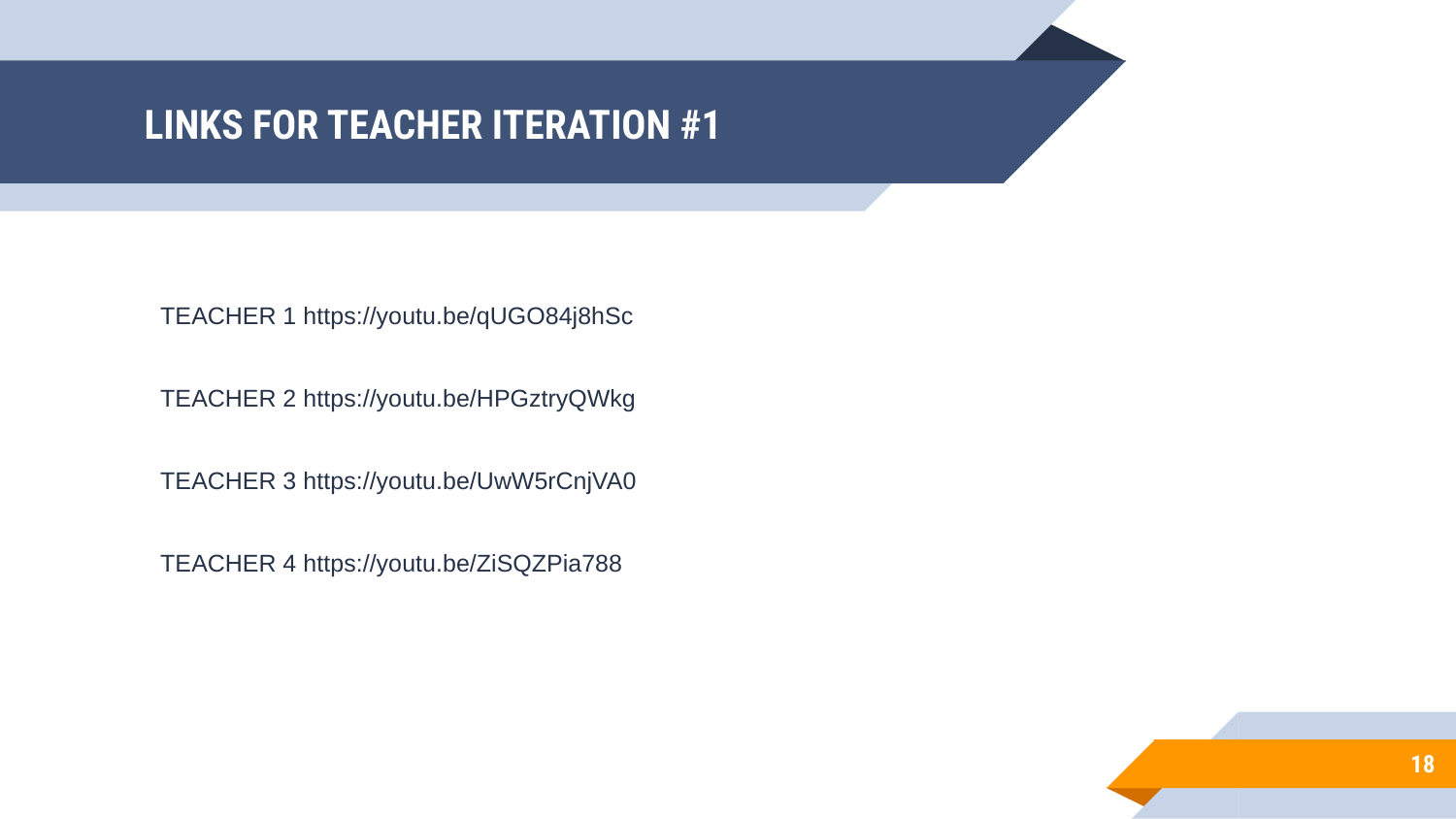

# LINKS FOR TEACHER ITERATION #1

TEACHER 1 https://youtu.be/qUGO84j8hSc

TEACHER 2 https://youtu.be/HPGztryQWkg

TEACHER 3 https://youtu.be/UwW5rCnjVA0

TEACHER 4 https://youtu.be/ZiSQZPia788

18